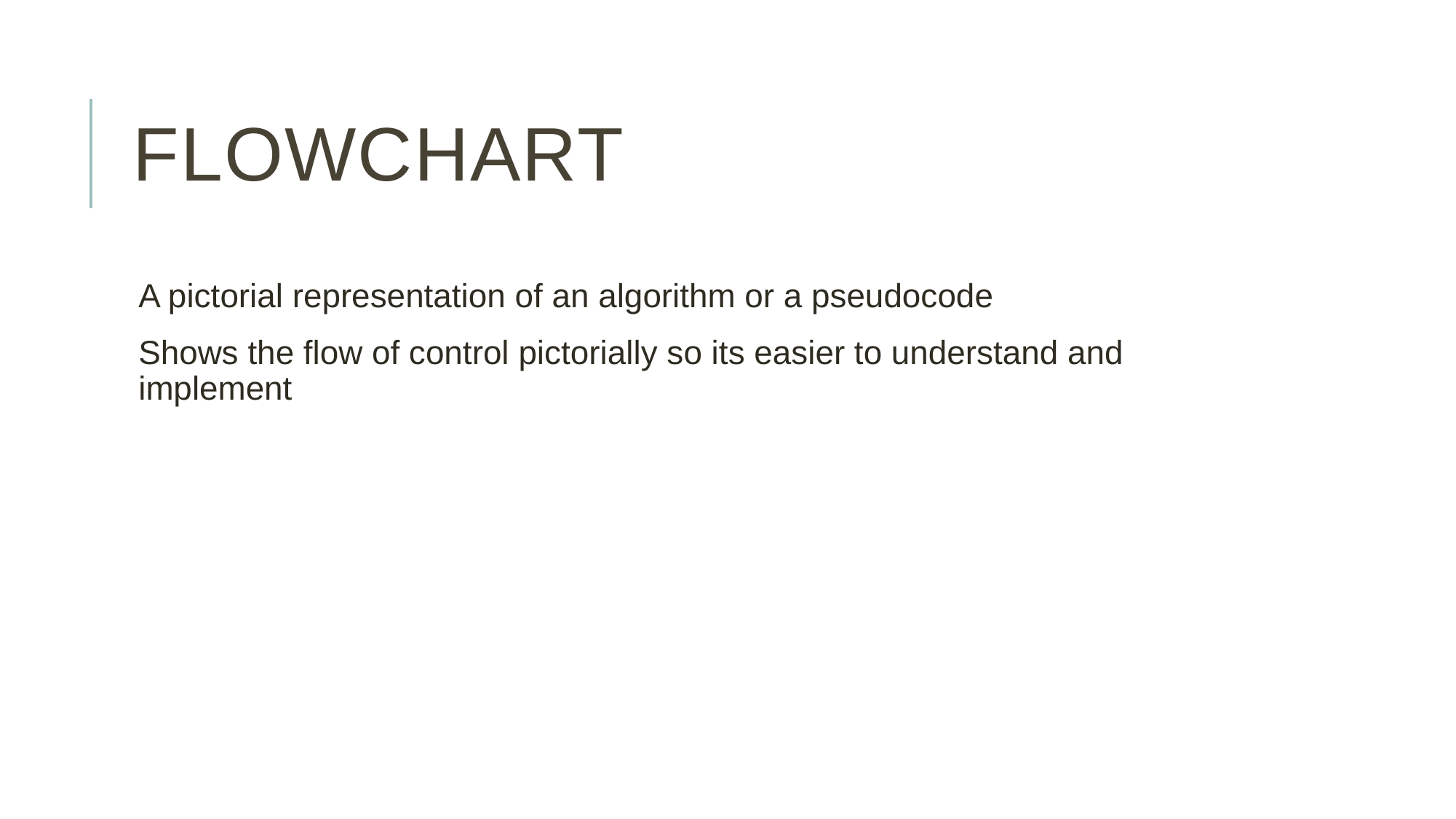

# Flowchart
A pictorial representation of an algorithm or a pseudocode
Shows the flow of control pictorially so its easier to understand and implement